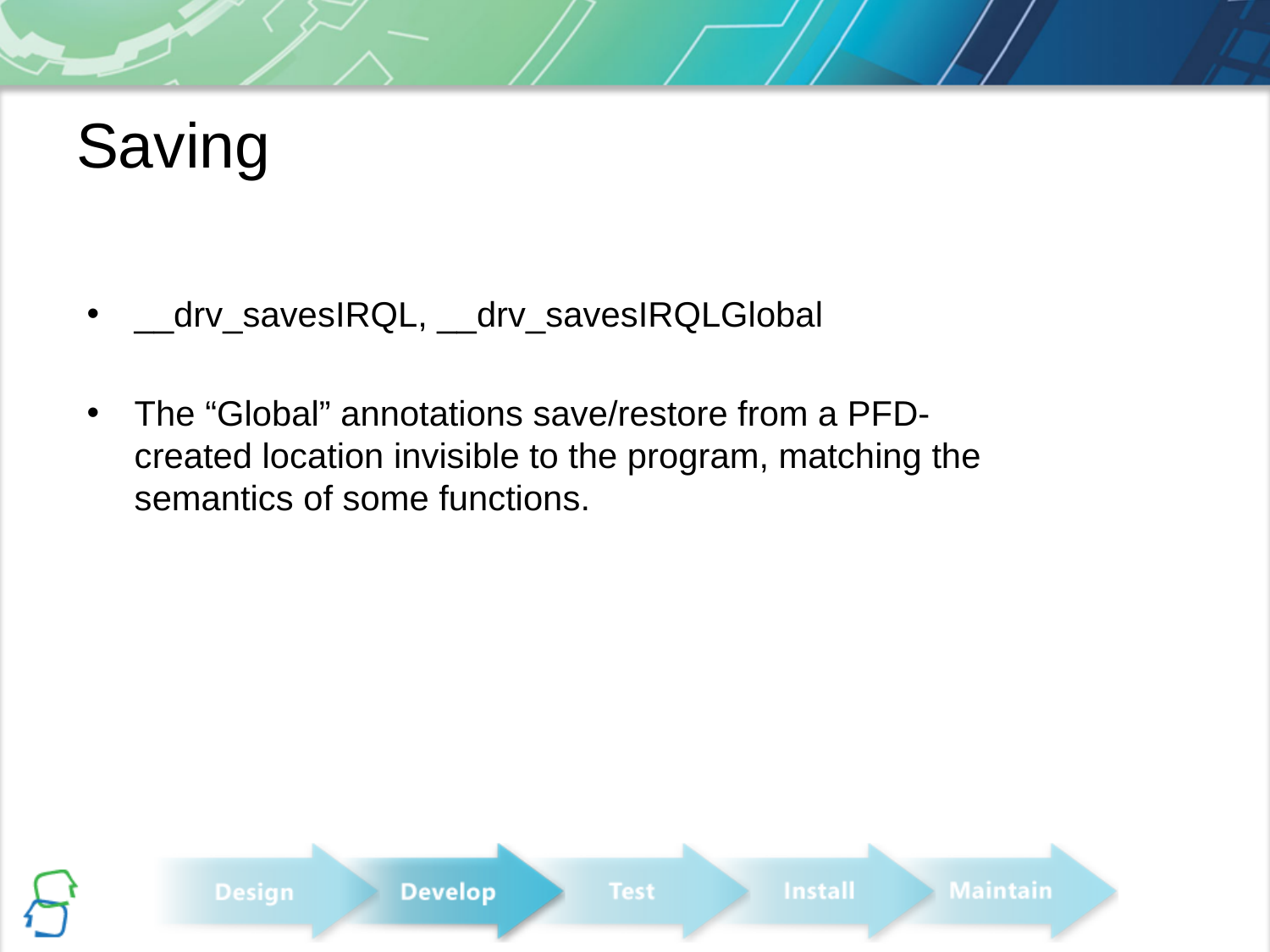

# Saving
__drv_savesIRQL, __drv_savesIRQLGlobal

The “Global” annotations save/restore from a PFD-created location invisible to the program, matching the semantics of some functions.